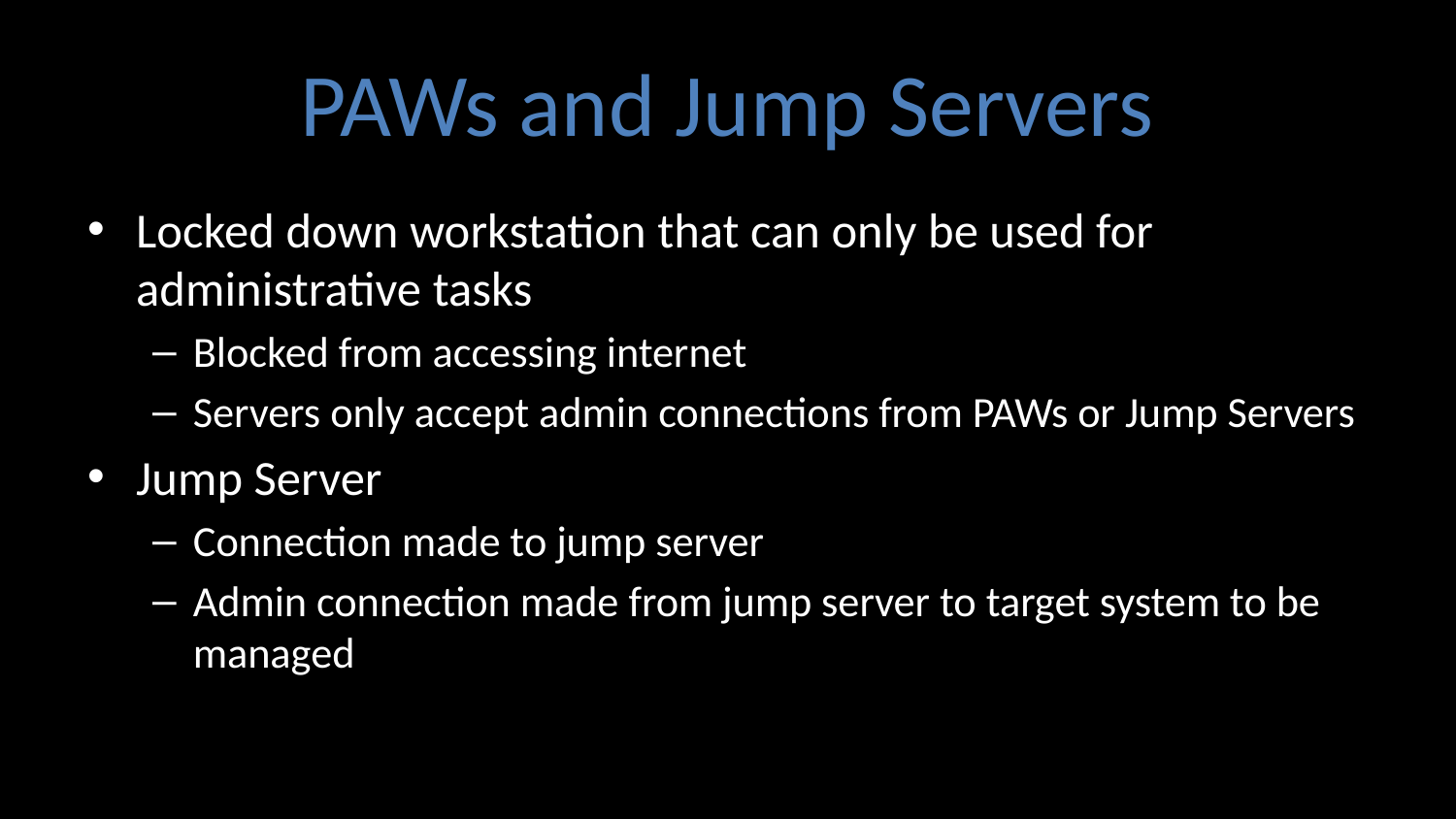

# PAWs and Jump Servers
Locked down workstation that can only be used for administrative tasks
Blocked from accessing internet
Servers only accept admin connections from PAWs or Jump Servers
Jump Server
Connection made to jump server
Admin connection made from jump server to target system to be managed